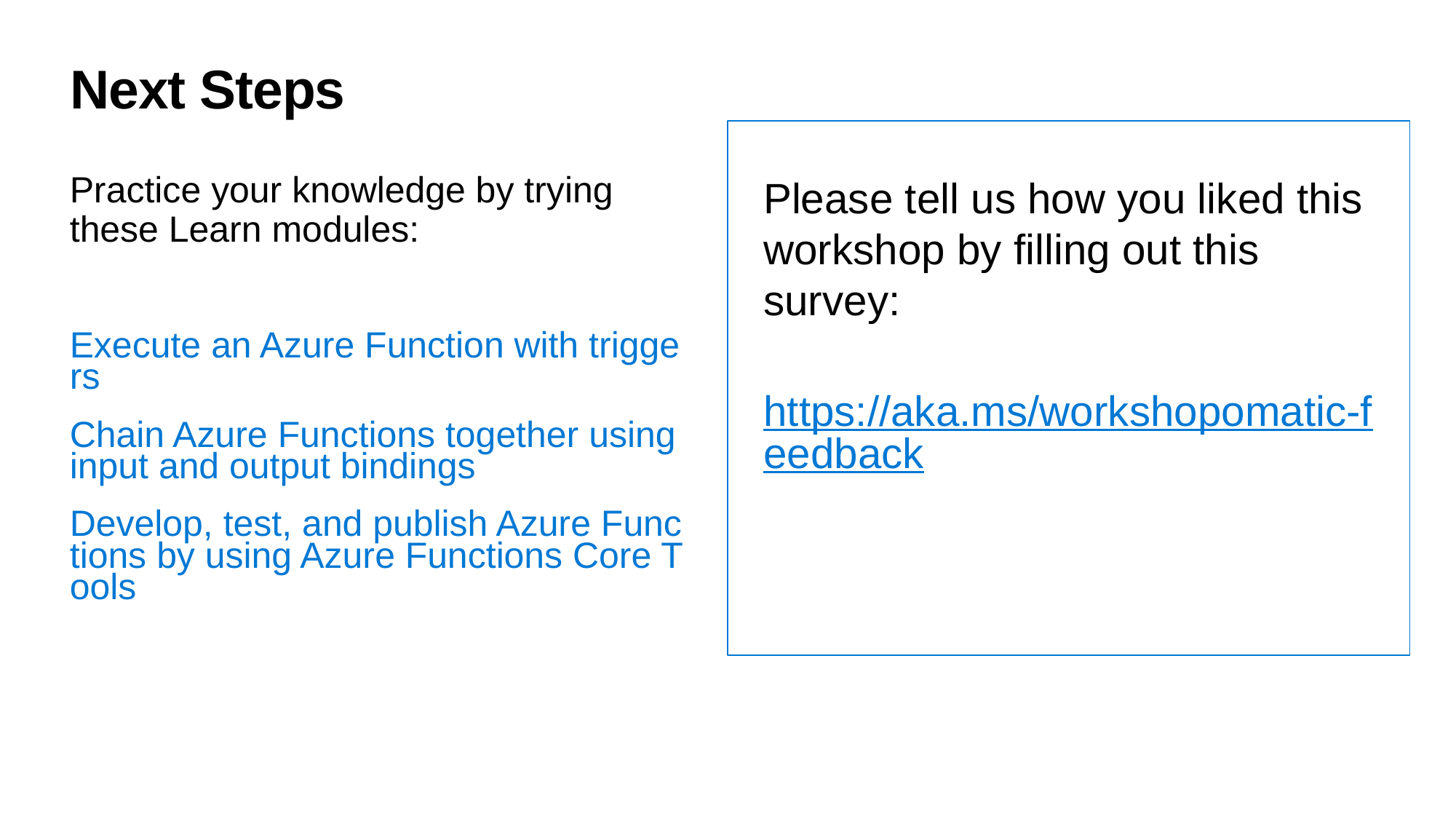

# Next Steps

Practice your knowledge by trying these Learn modules:

Execute an Azure Function with triggers
Chain Azure Functions together using input and output bindings
Develop, test, and publish Azure Functions by using Azure Functions Core Tools

Please tell us how you liked this workshop by filling out this survey:
https://aka.ms/workshopomatic-feedback